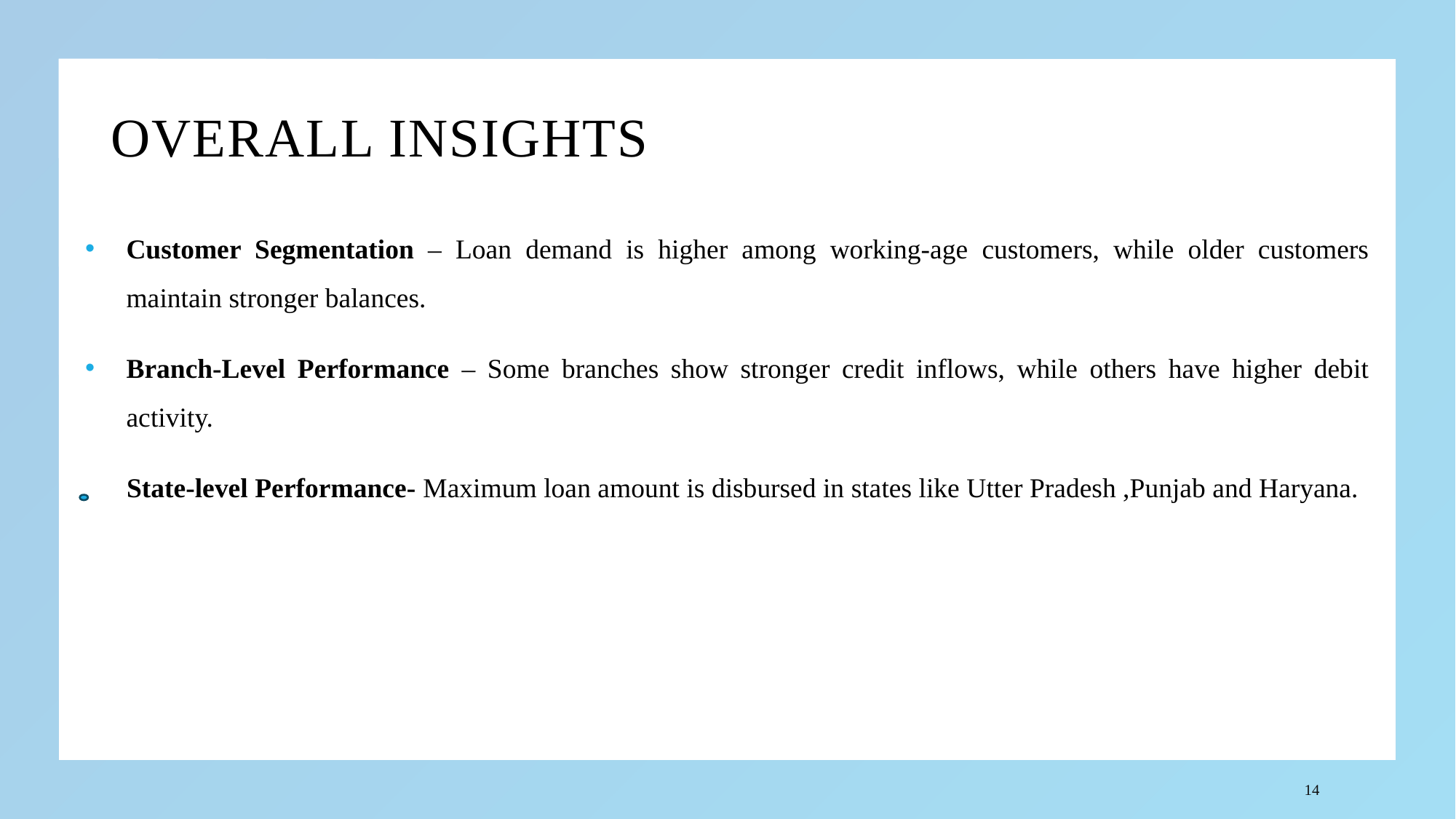

# OVERALL Insights

Customer Segmentation – Loan demand is higher among working-age customers, while older customers maintain stronger balances.
Branch-Level Performance – Some branches show stronger credit inflows, while others have higher debit activity.
      State-level Performance- Maximum loan amount is disbursed in states like Utter Pradesh ,Punjab and Haryana.

14